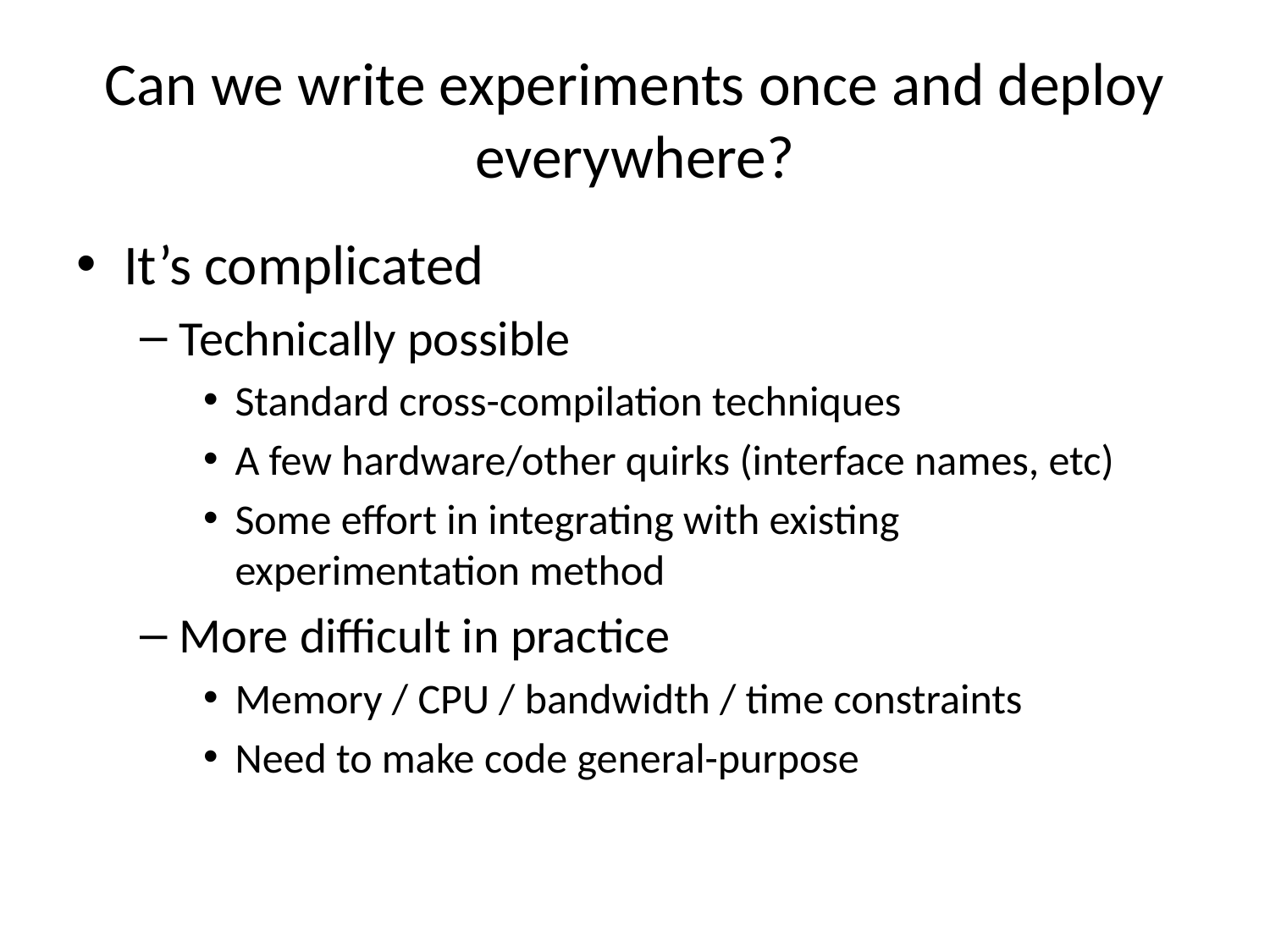

# Can we write experiments once and deploy everywhere?
It’s complicated
Technically possible
Standard cross-compilation techniques
A few hardware/other quirks (interface names, etc)
Some effort in integrating with existing experimentation method
More difficult in practice
Memory / CPU / bandwidth / time constraints
Need to make code general-purpose